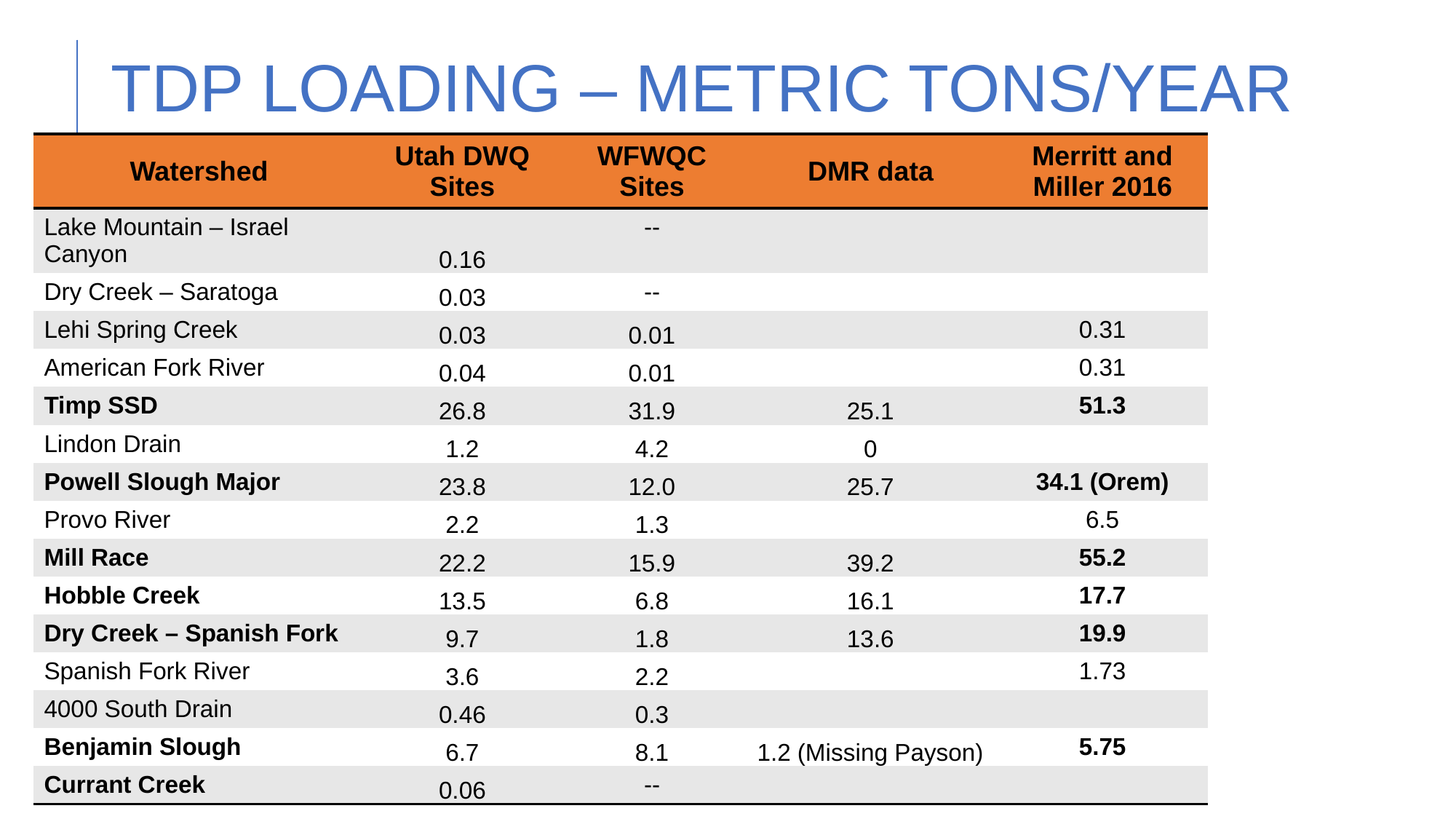

# TDP LOADING – METRIC TONS/YEAR
| Watershed | Utah DWQ Sites | WFWQC Sites | DMR data | Merritt and Miller 2016 |
| --- | --- | --- | --- | --- |
| Lake Mountain – Israel Canyon | 0.16 | -- |  |  |
| Dry Creek – Saratoga | 0.03 | -- |  |  |
| Lehi Spring Creek | 0.03 | 0.01 |  | 0.31 |
| American Fork River | 0.04 | 0.01 |  | 0.31 |
| Timp SSD | 26.8 | 31.9 | 25.1 | 51.3 |
| Lindon Drain | 1.2 | 4.2 | 0 |  |
| Powell Slough Major | 23.8 | 12.0 | 25.7 | 34.1 (Orem) |
| Provo River | 2.2 | 1.3 |  | 6.5 |
| Mill Race | 22.2 | 15.9 | 39.2 | 55.2 |
| Hobble Creek | 13.5 | 6.8 | 16.1 | 17.7 |
| Dry Creek – Spanish Fork | 9.7 | 1.8 | 13.6 | 19.9 |
| Spanish Fork River | 3.6 | 2.2 |  | 1.73 |
| 4000 South Drain | 0.46 | 0.3 |  |  |
| Benjamin Slough | 6.7 | 8.1 | 1.2 (Missing Payson) | 5.75 |
| Currant Creek | 0.06 | -- |  |  |